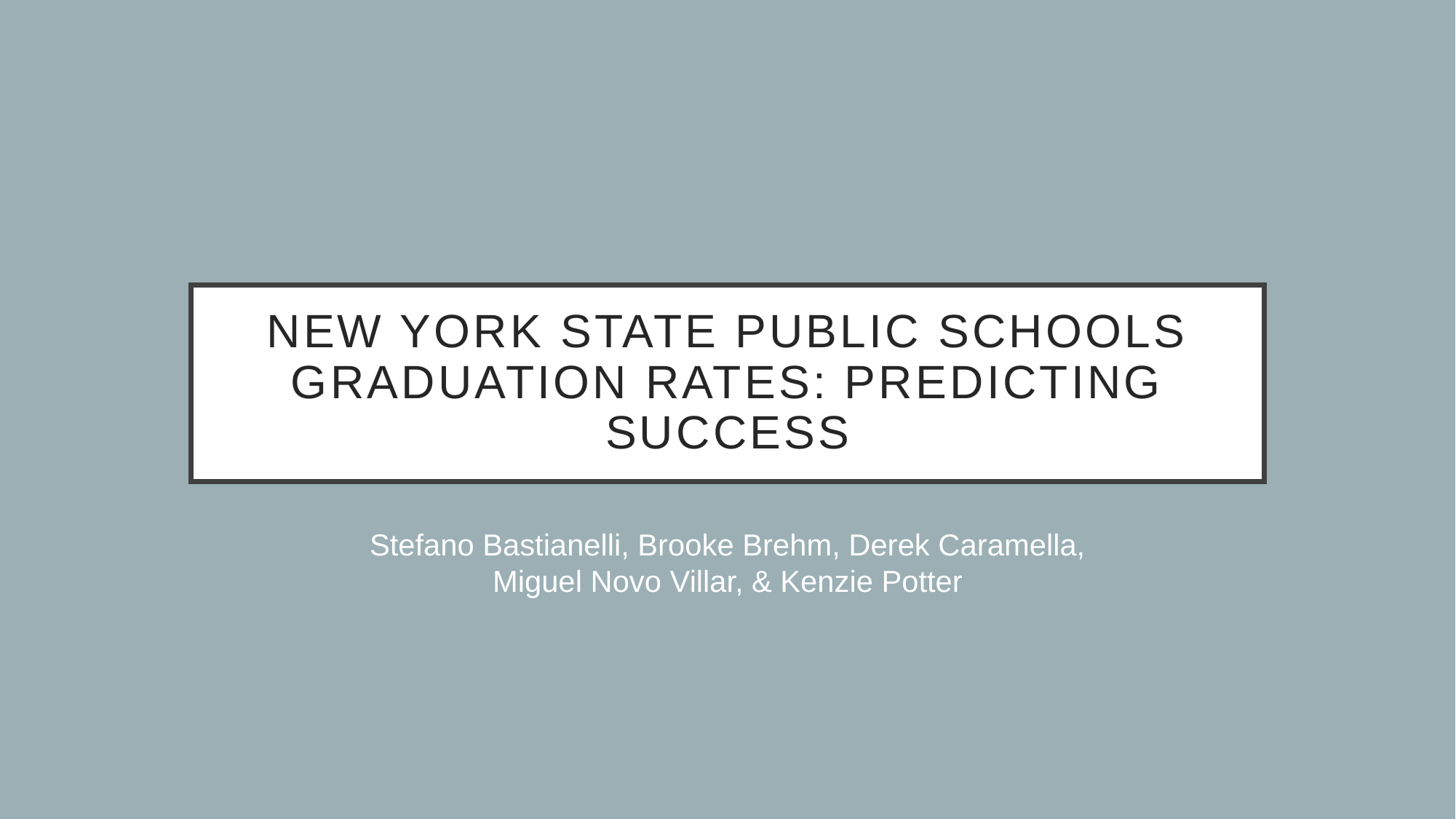

# New York State Public Schools Graduation Rates: Predicting Success
Stefano Bastianelli, Brooke Brehm, Derek Caramella, Miguel Novo Villar, & Kenzie Potter